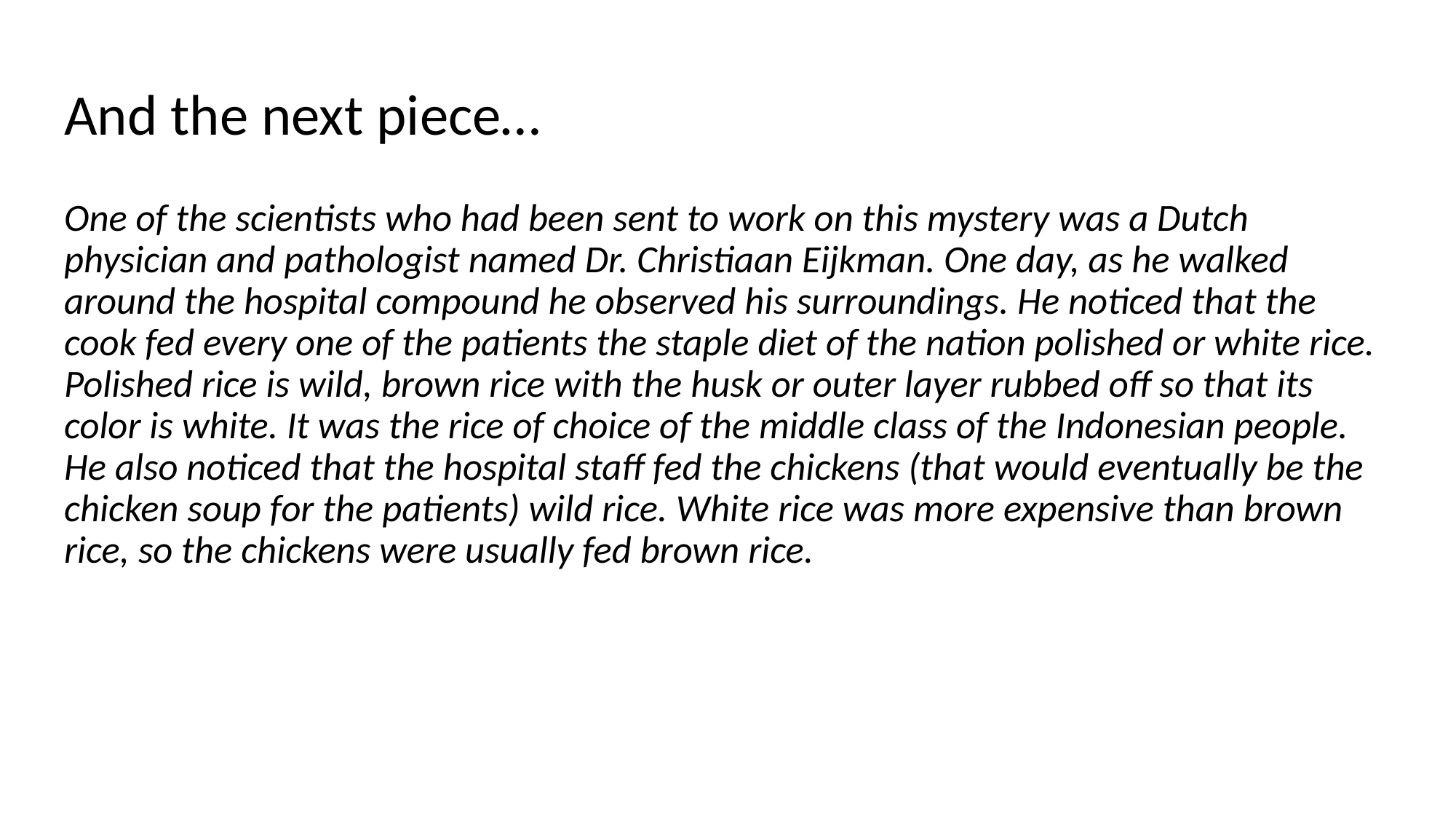

# And the next piece…
One of the scientists who had been sent to work on this mystery was a Dutch physician and pathologist named Dr. Christiaan Eijkman. One day, as he walked around the hospital compound he observed his surroundings. He noticed that the cook fed every one of the patients the staple diet of the nation polished or white rice. Polished rice is wild, brown rice with the husk or outer layer rubbed off so that its color is white. It was the rice of choice of the middle class of the Indonesian people. He also noticed that the hospital staff fed the chickens (that would eventually be the chicken soup for the patients) wild rice. White rice was more expensive than brown rice, so the chickens were usually fed brown rice.